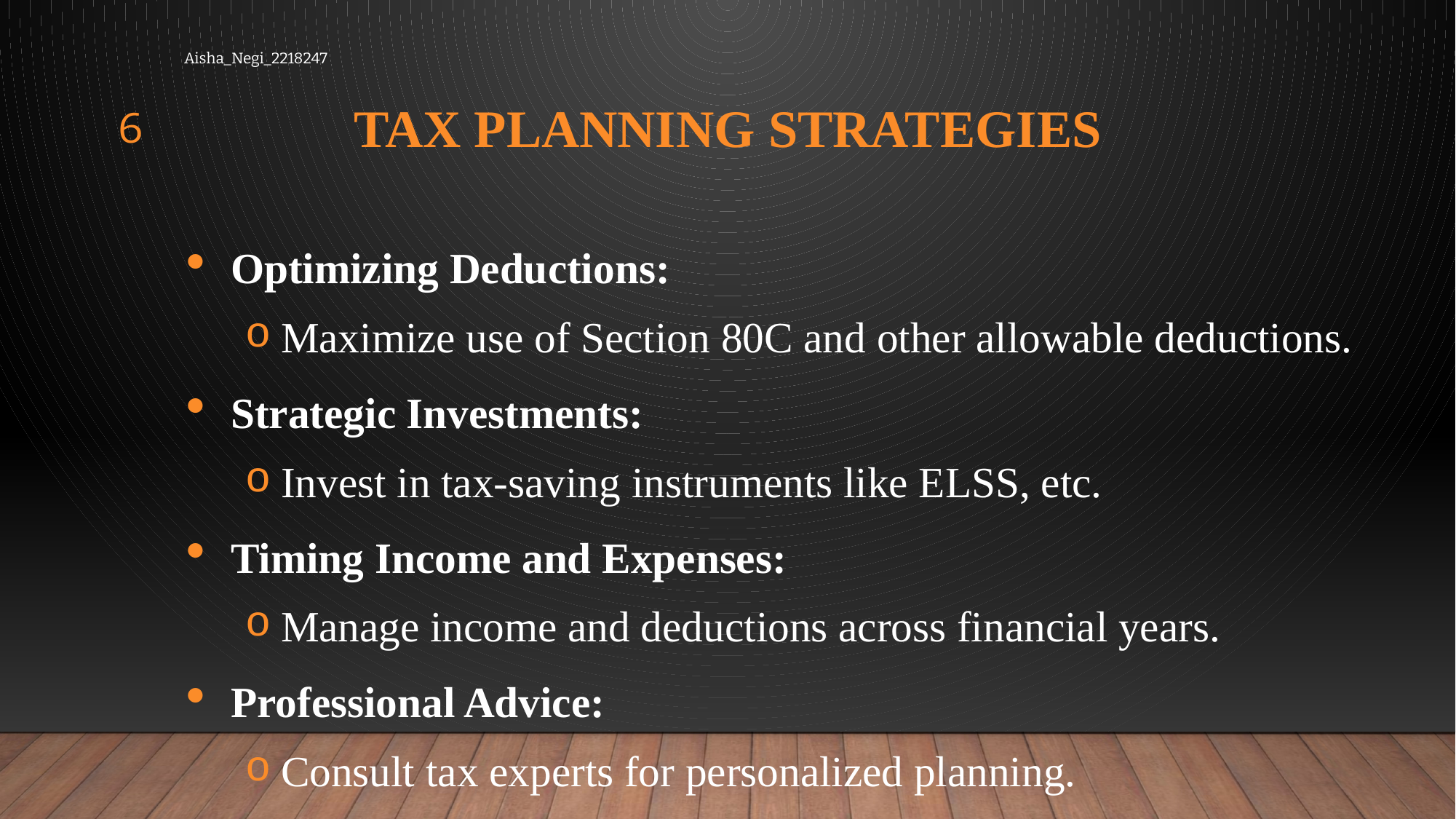

Aisha_Negi_2218247
6
# Tax Planning Strategies
Optimizing Deductions:
Maximize use of Section 80C and other allowable deductions.
Strategic Investments:
Invest in tax-saving instruments like ELSS, etc.
Timing Income and Expenses:
Manage income and deductions across financial years.
Professional Advice:
Consult tax experts for personalized planning.